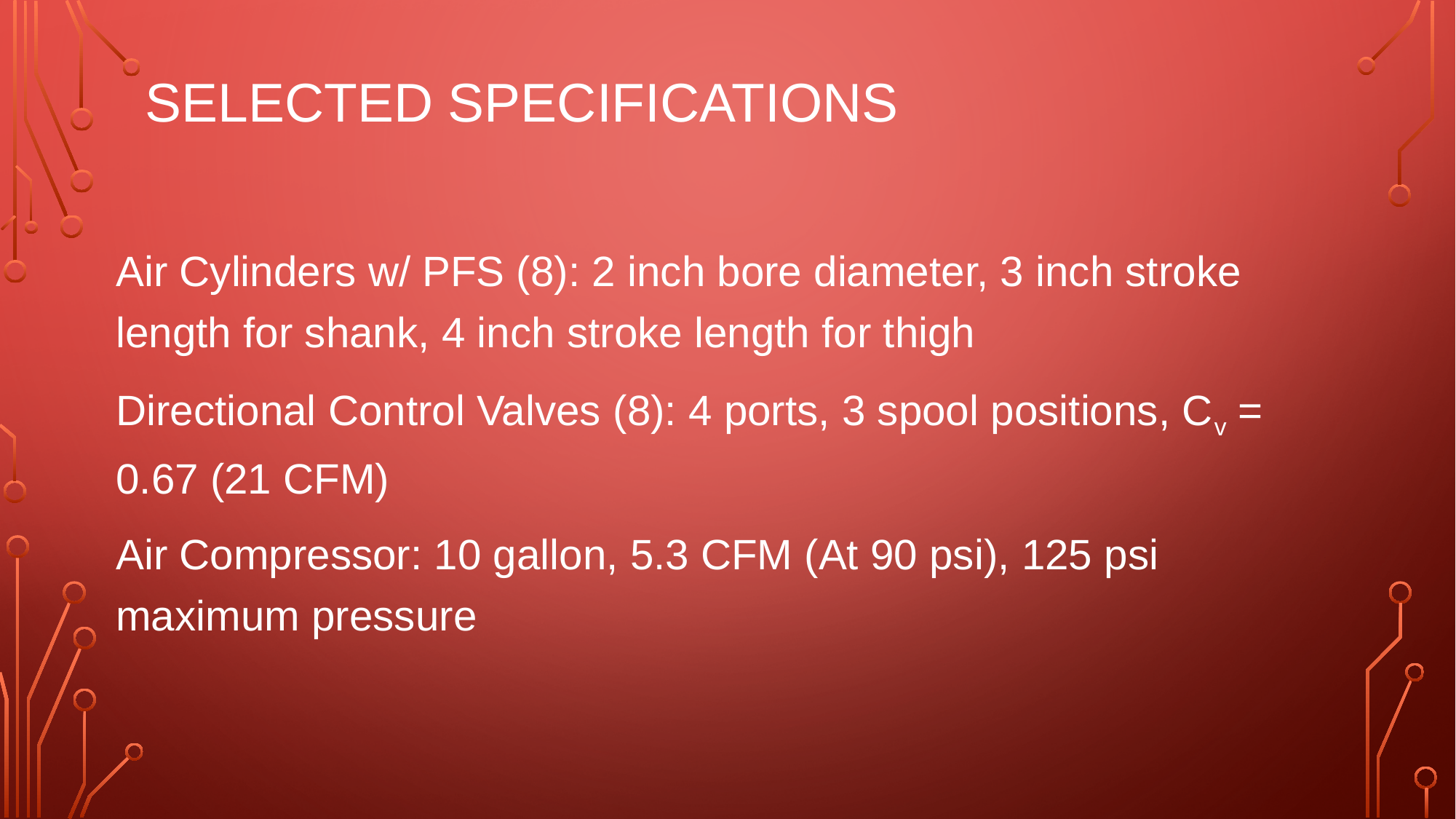

# Selected Specifications
Air Cylinders w/ PFS (8): 2 inch bore diameter, 3 inch stroke length for shank, 4 inch stroke length for thigh
Directional Control Valves (8): 4 ports, 3 spool positions, Cv = 0.67 (21 CFM)
Air Compressor: 10 gallon, 5.3 CFM (At 90 psi), 125 psi maximum pressure